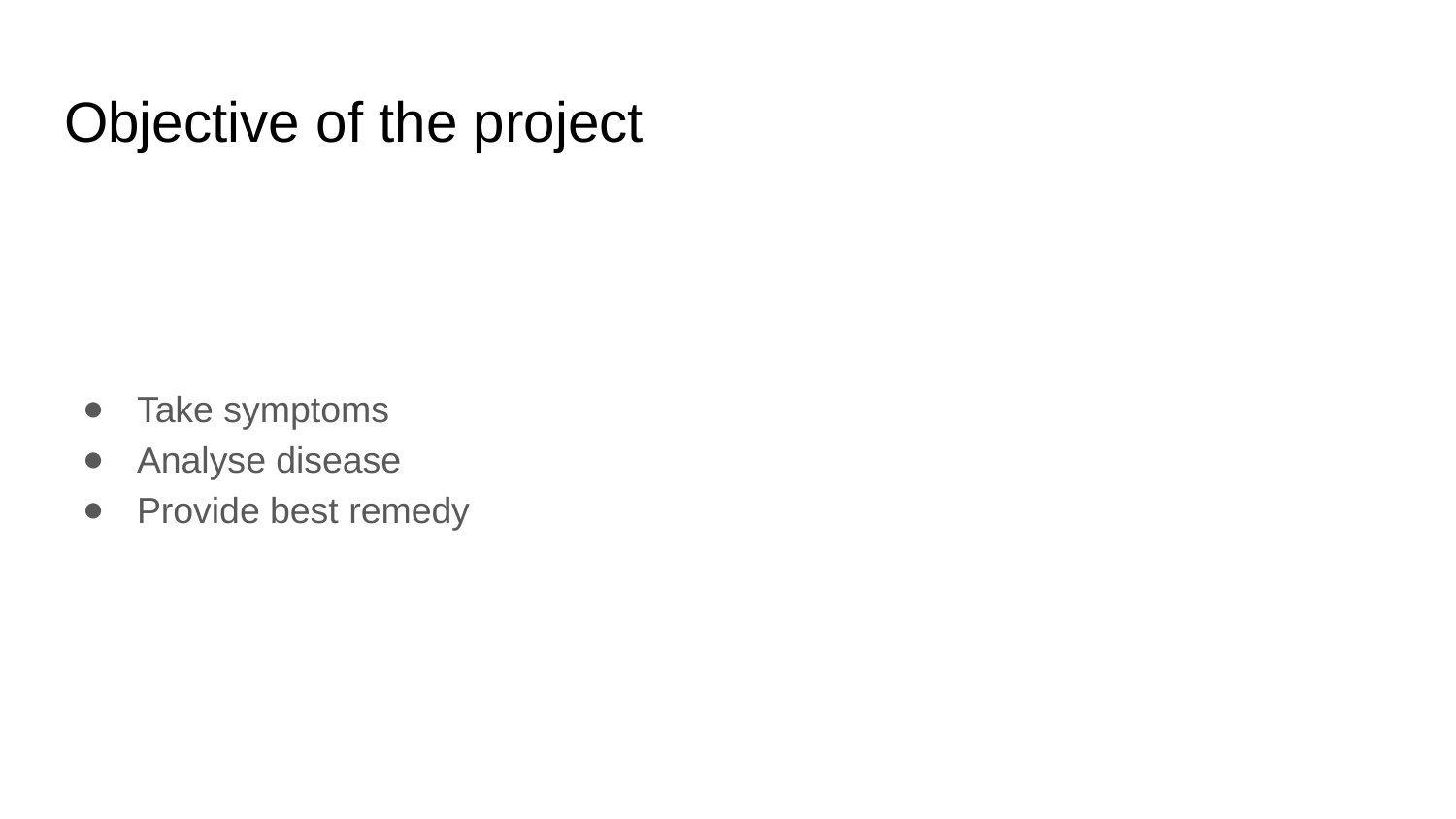

# Objective of the project
Take symptoms
Analyse disease
Provide best remedy